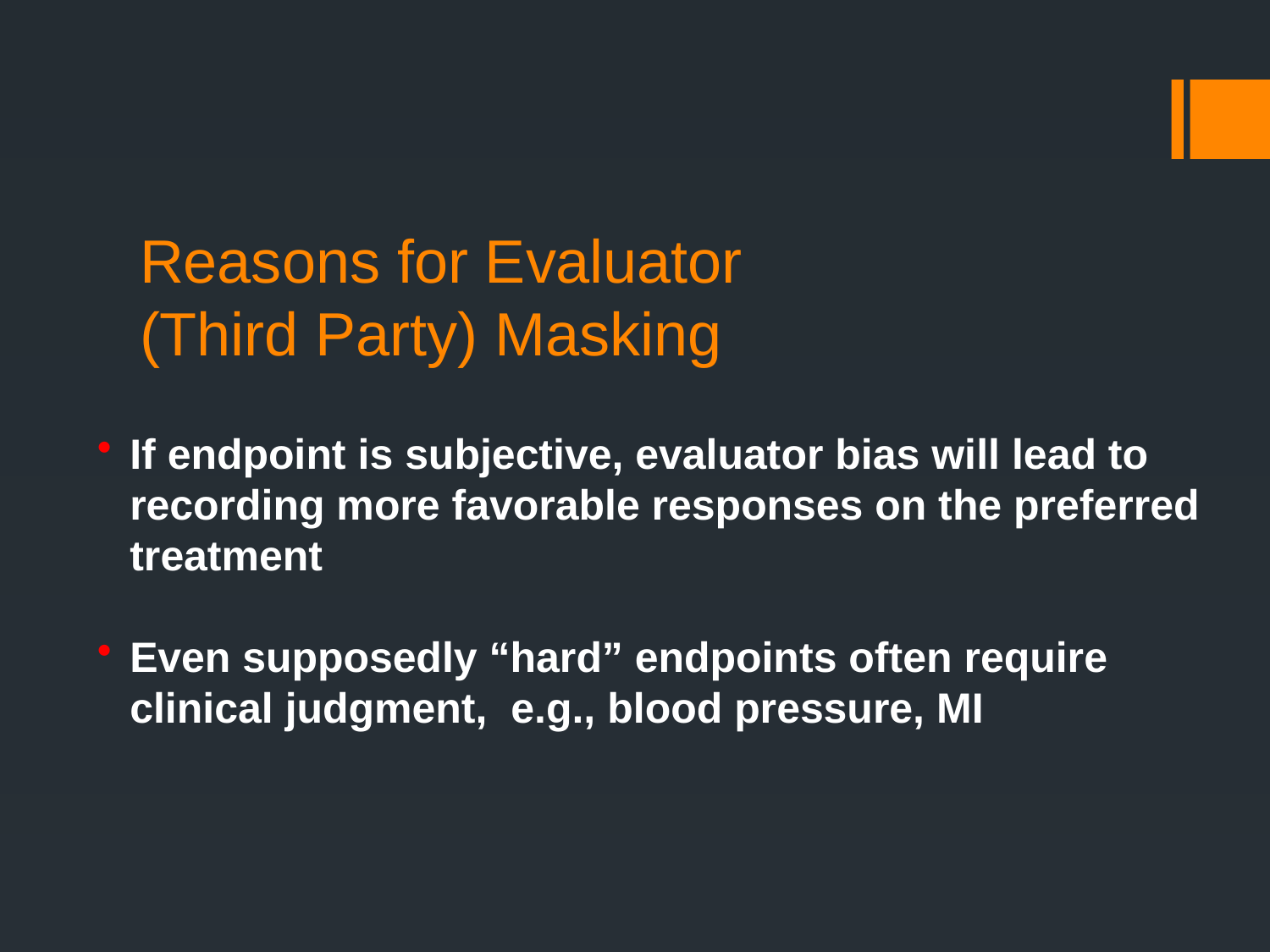

# Reasons for Evaluator (Third Party) Masking
If endpoint is subjective, evaluator bias will lead to recording more favorable responses on the preferred treatment

Even supposedly “hard” endpoints often require clinical judgment,  e.g., blood pressure, MI